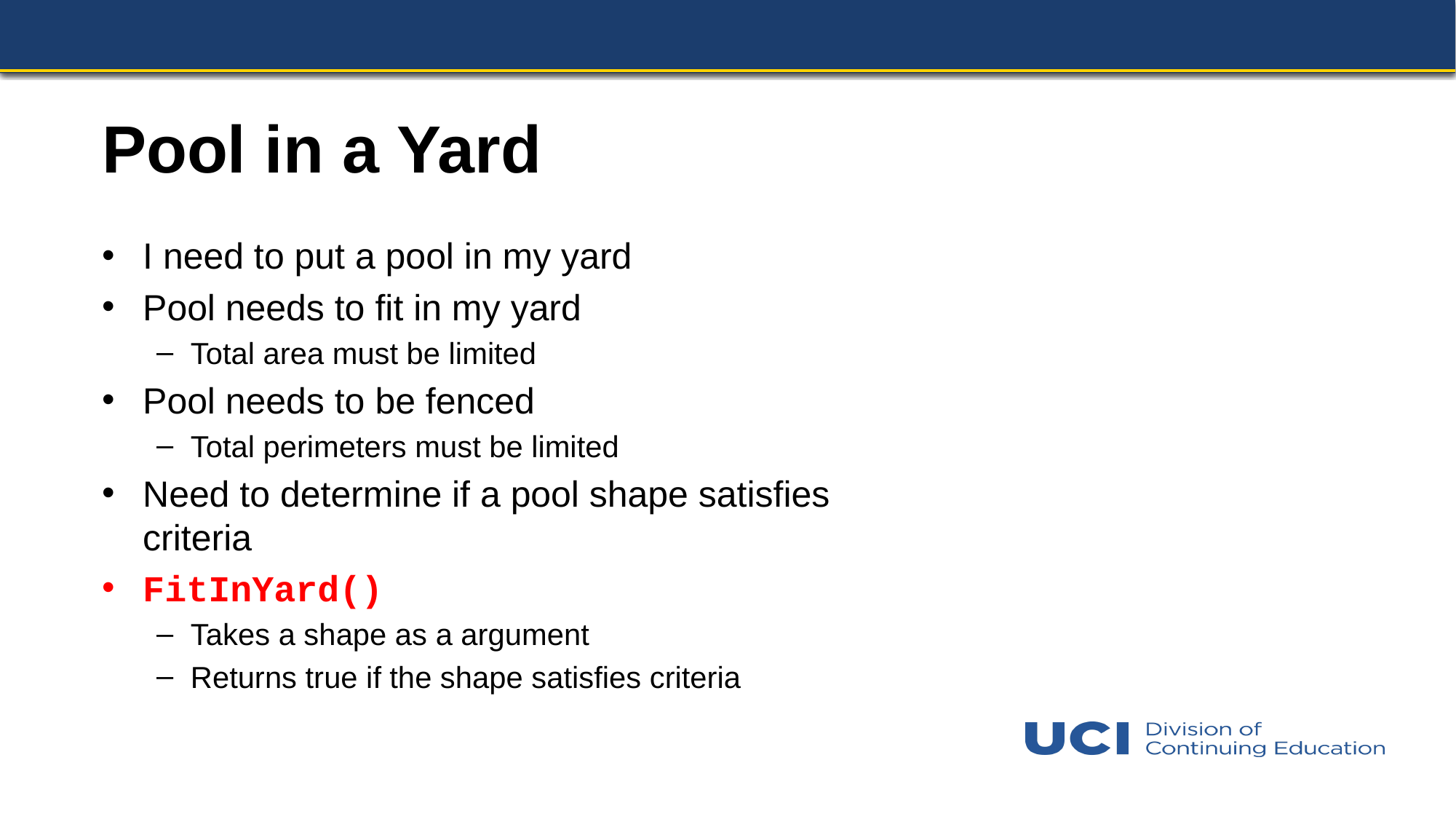

# Pool in a Yard
I need to put a pool in my yard
Pool needs to fit in my yard
Total area must be limited
Pool needs to be fenced
Total perimeters must be limited
Need to determine if a pool shape satisfies criteria
FitInYard()
Takes a shape as a argument
Returns true if the shape satisfies criteria